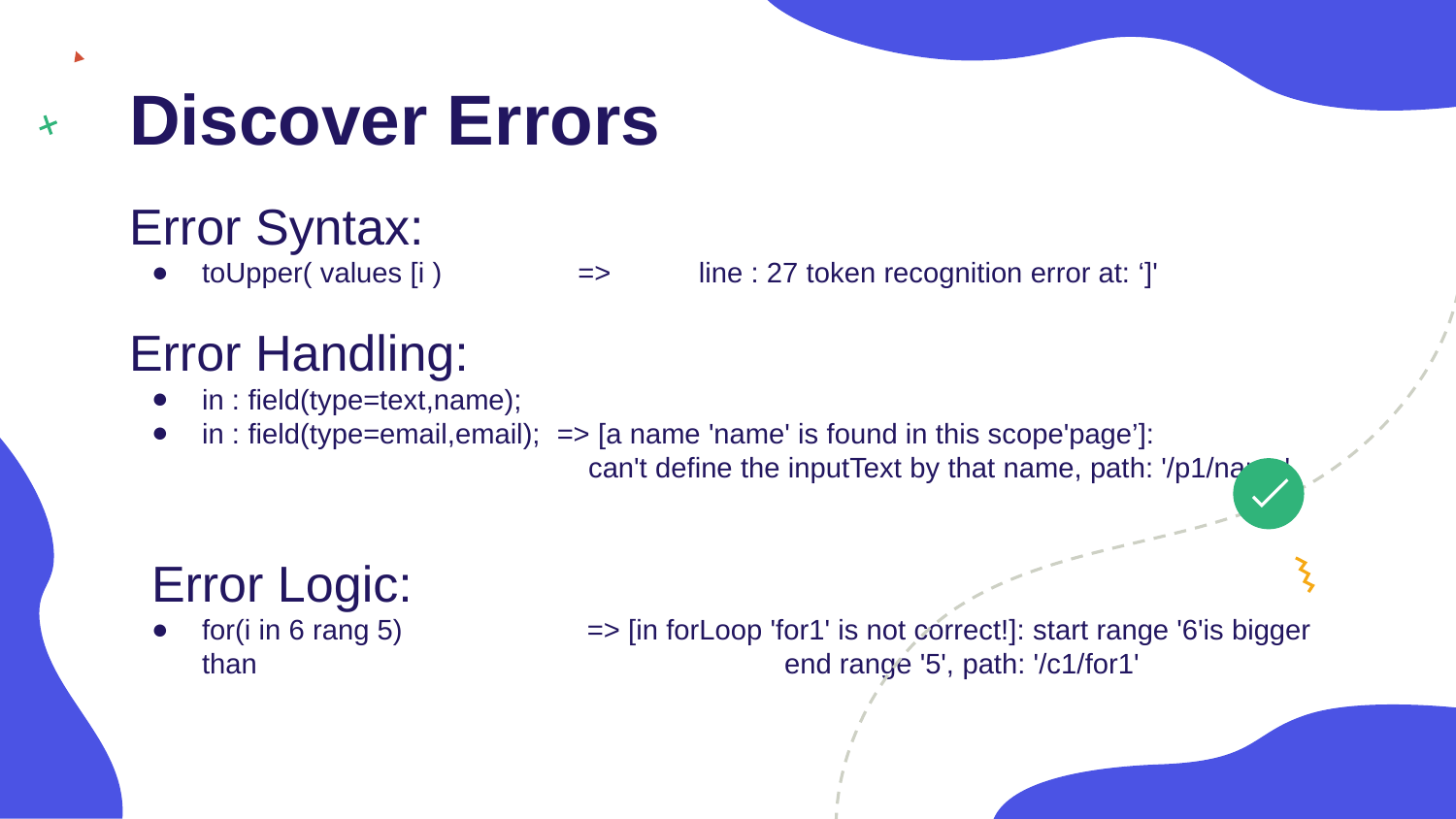

# Discover Errors
Error Syntax:
toUpper( values [i )                 =>           line : 27 token recognition error at: ‘]'
Error Handling:
in : field(type=text,name);
in : field(type=email,email);  => [a name 'name' is found in this scope'page’]:
	can't define the inputText by that name, path: '/p1/name'

Error Logic:
for(i in 6 rang 5)                       => [in forLoop 'for1' is not correct!]: start range '6'is bigger than 				end range '5', path: '/c1/for1'